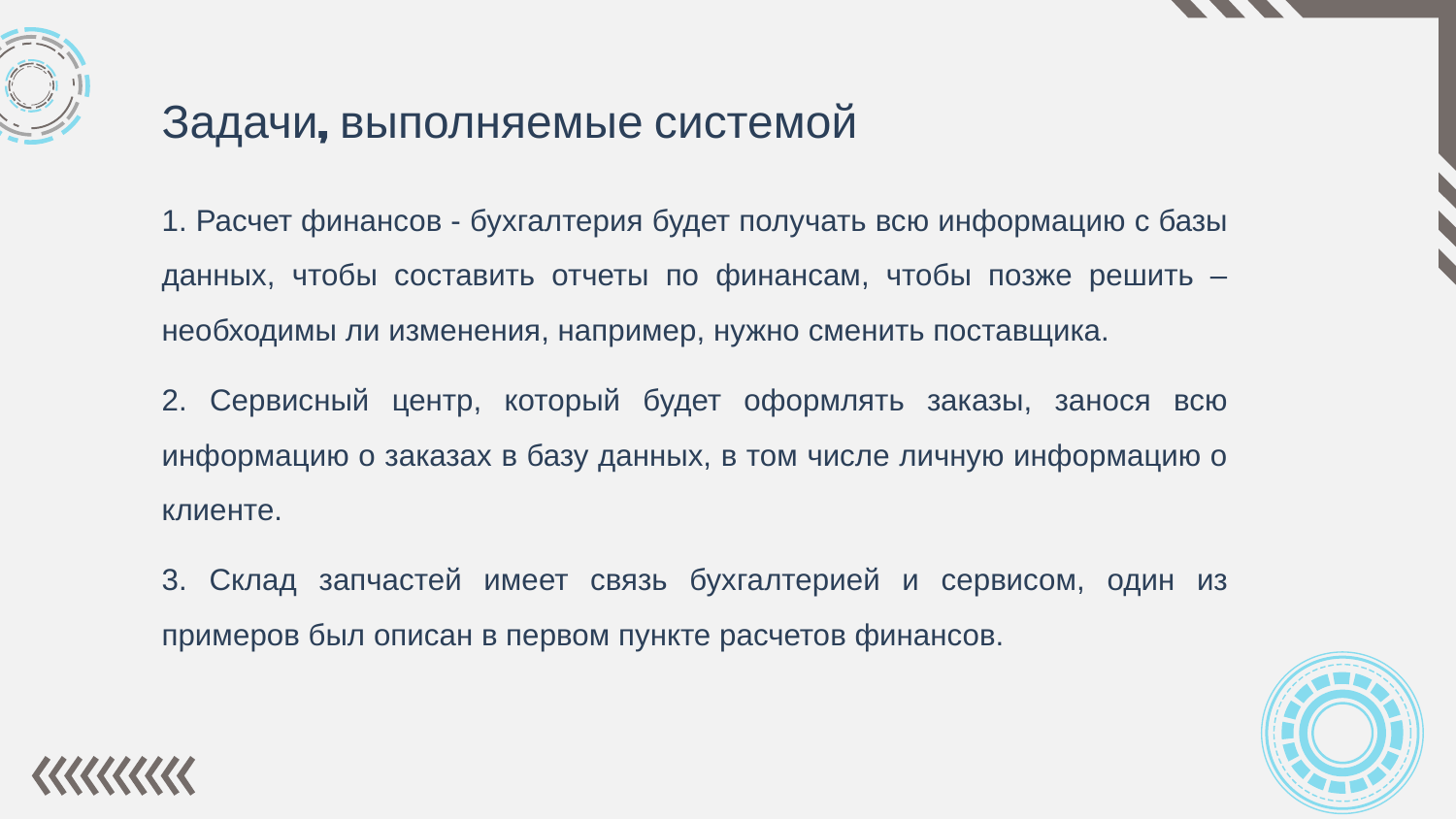

# Задачи, выполняемые системой
1. Расчет финансов - бухгалтерия будет получать всю информацию с базы данных, чтобы составить отчеты по финансам, чтобы позже решить – необходимы ли изменения, например, нужно сменить поставщика.
2. Сервисный центр, который будет оформлять заказы, занося всю информацию о заказах в базу данных, в том числе личную информацию о клиенте.
3. Склад запчастей имеет связь бухгалтерией и сервисом, один из примеров был описан в первом пункте расчетов финансов.